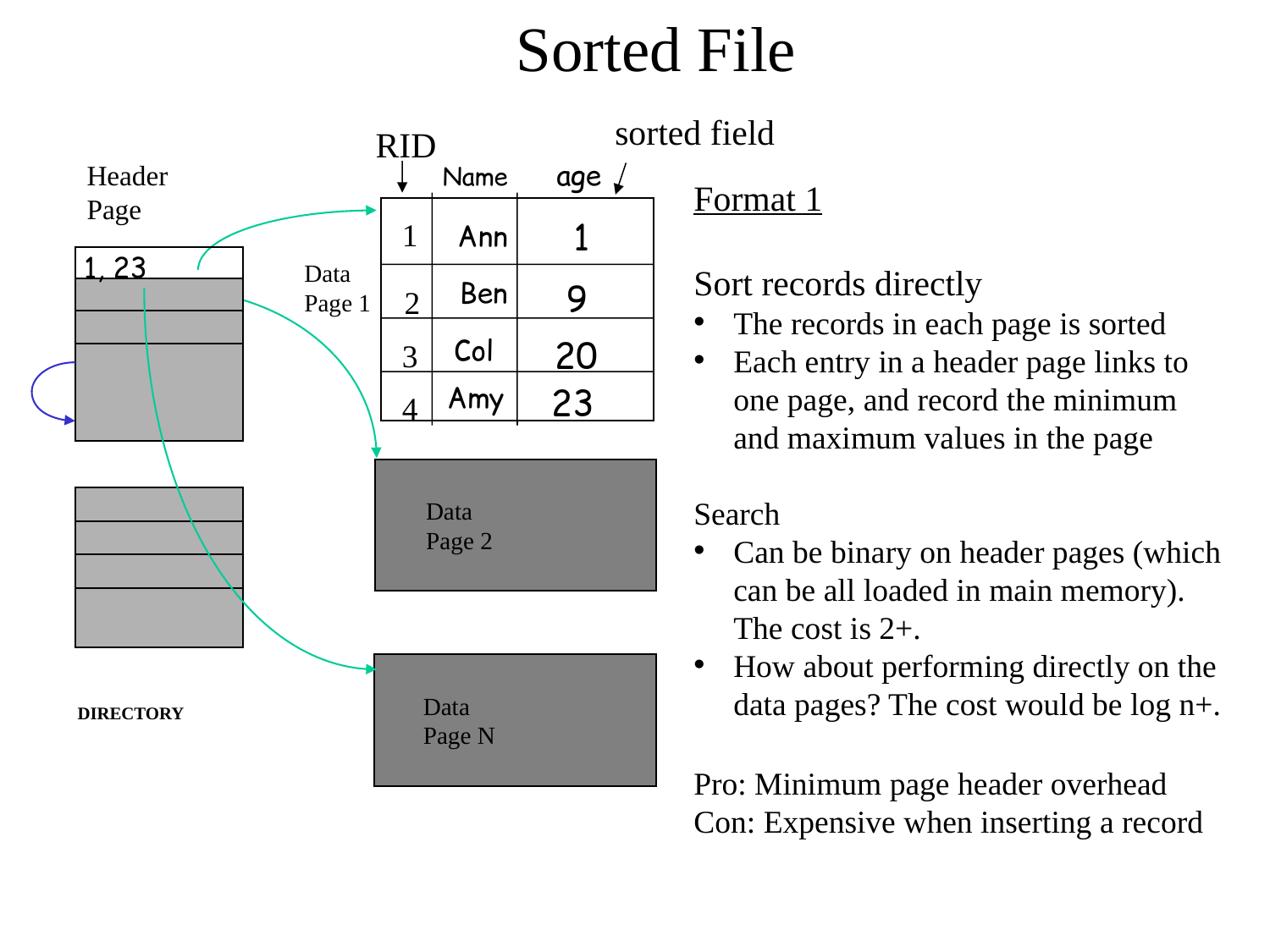

Sorted File
sorted field
RID
Header
Page
age
Name

Format 1

Sort records directly
The records in each page is sorted
Each entry in a header page links to one page, and record the minimum and maximum values in the page

Search
Can be binary on header pages (which can be all loaded in main memory). The cost is 2+.
How about performing directly on the data pages? The cost would be log n+.

Pro: Minimum page header overhead
Con: Expensive when inserting a record

1
1

Ann
1, 23

Data
Page 1

Ben
9
2

20
Col
3

Amy
23
4

Data
Page 2

Data
Page N
DIRECTORY